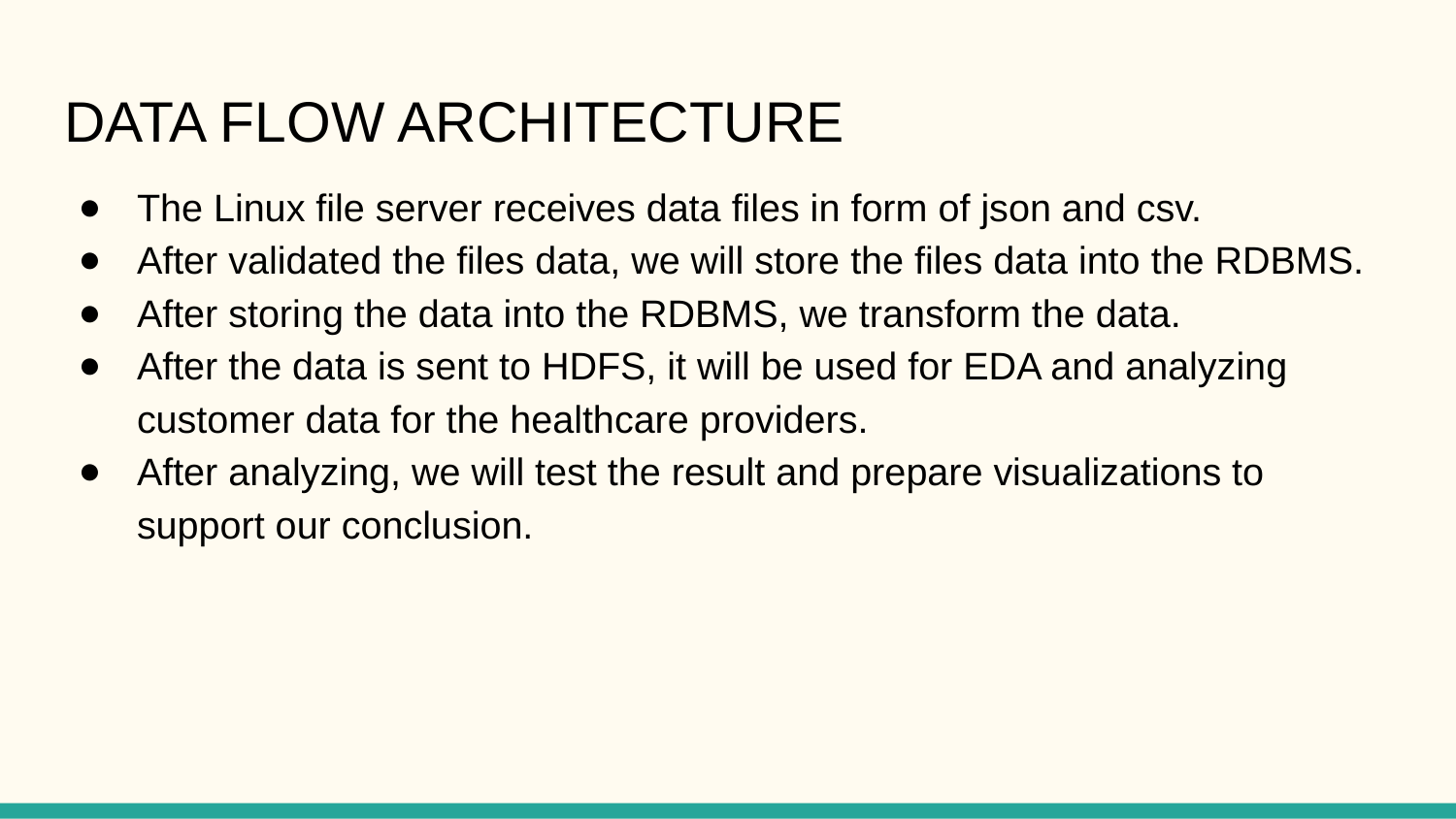

# DATA FLOW ARCHITECTURE
The Linux file server receives data files in form of json and csv.
After validated the files data, we will store the files data into the RDBMS.
After storing the data into the RDBMS, we transform the data.
After the data is sent to HDFS, it will be used for EDA and analyzing customer data for the healthcare providers.
After analyzing, we will test the result and prepare visualizations to support our conclusion.